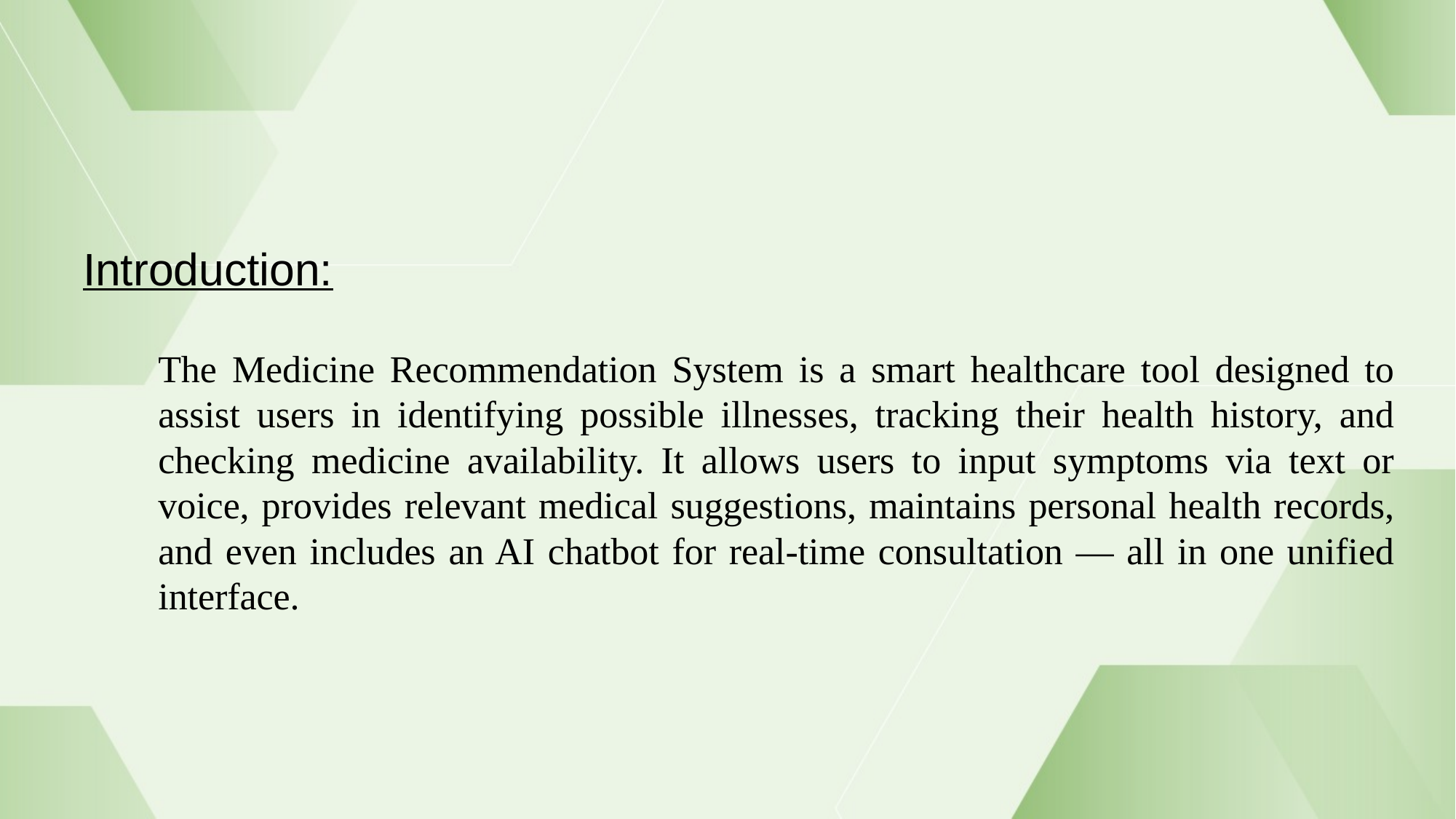

Introduction:
The Medicine Recommendation System is a smart healthcare tool designed to assist users in identifying possible illnesses, tracking their health history, and checking medicine availability. It allows users to input symptoms via text or voice, provides relevant medical suggestions, maintains personal health records, and even includes an AI chatbot for real-time consultation — all in one unified interface.